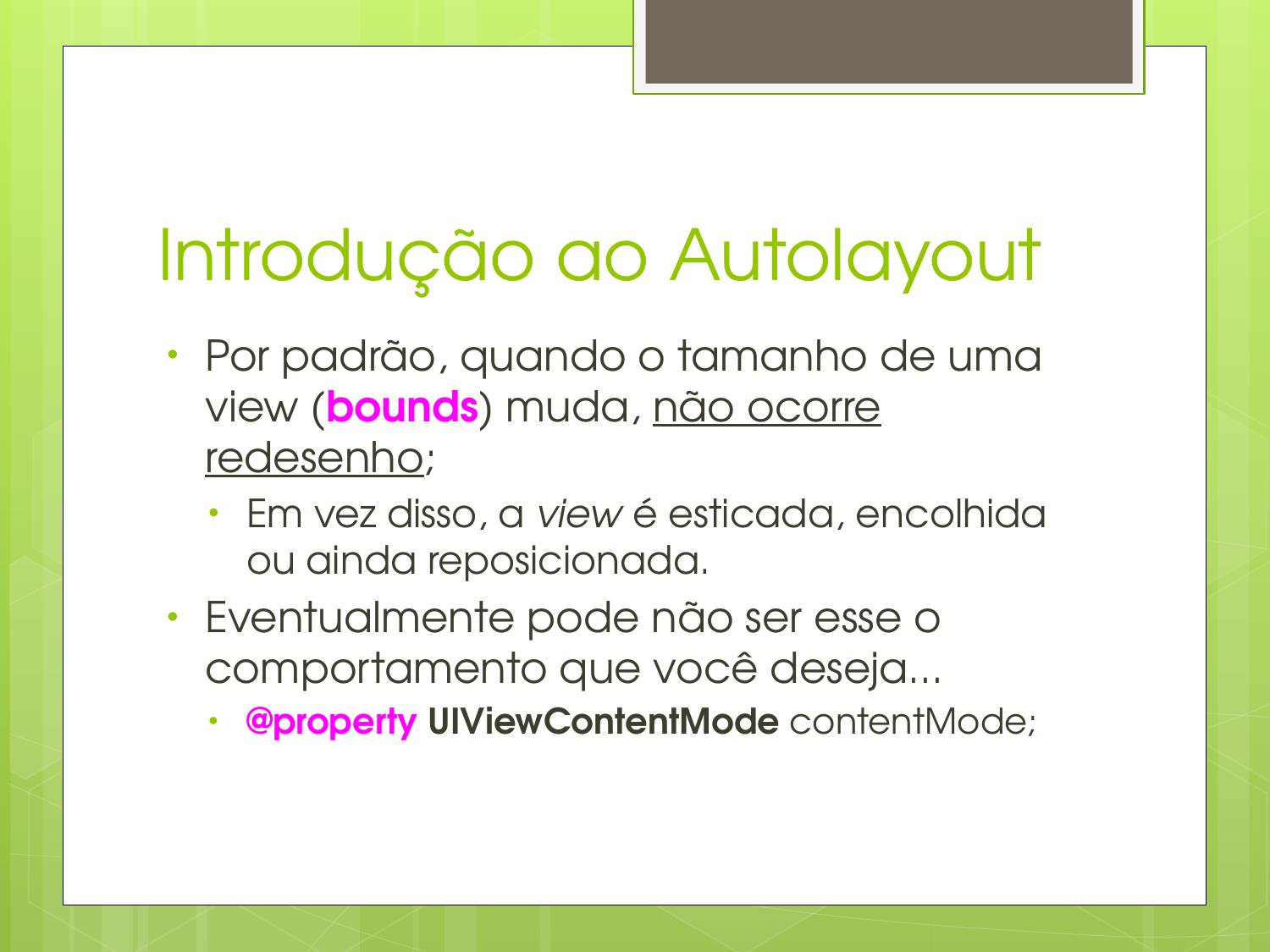

# Introdução ao Autolayout
Por padrão, quando o tamanho de uma view (bounds) muda, não ocorre redesenho;
Em vez disso, a view é esticada, encolhida ou ainda reposicionada.
Eventualmente pode não ser esse o comportamento que você deseja...
@property UIViewContentMode contentMode;